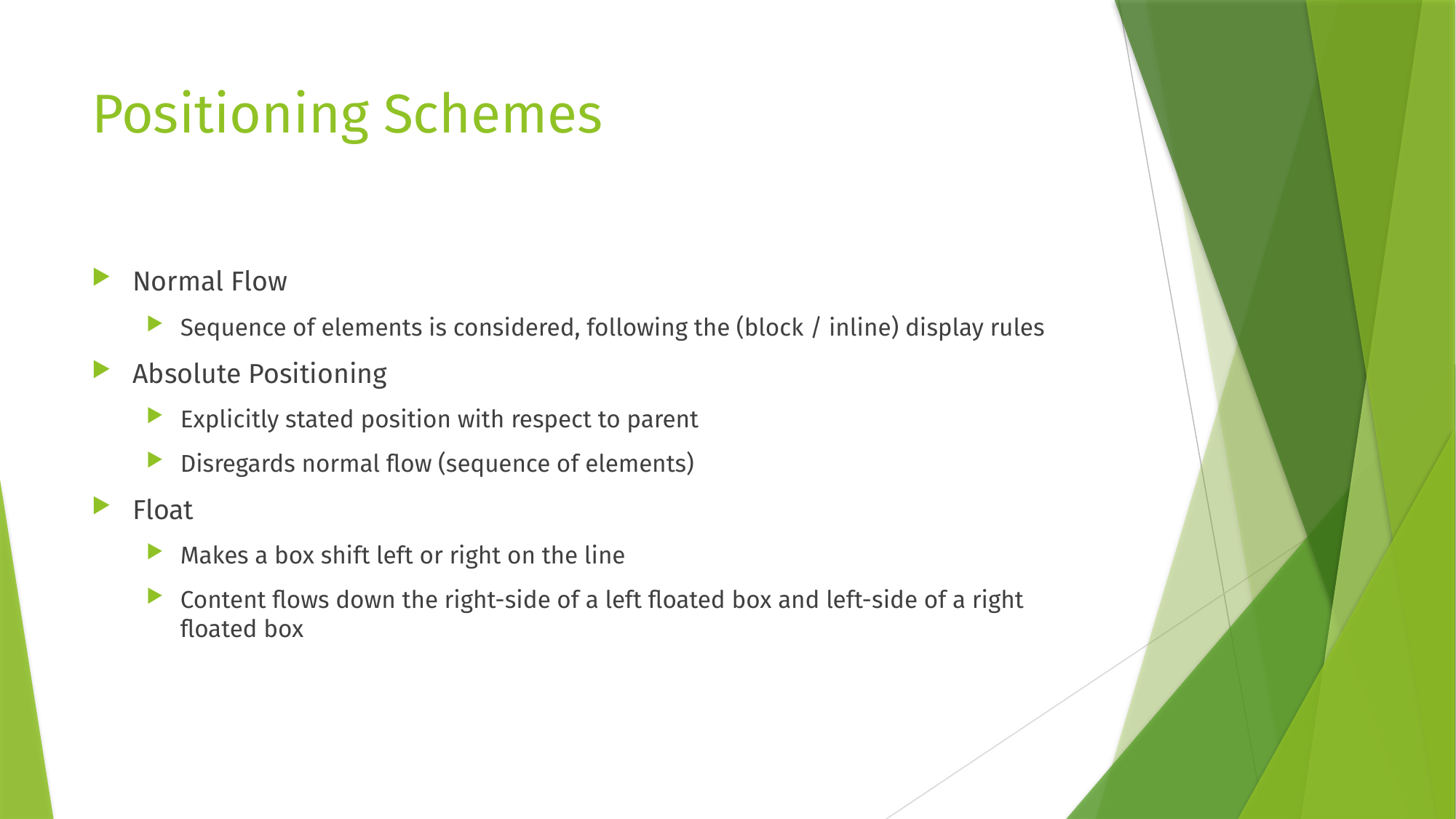

# Positioning Schemes
Normal Flow
Sequence of elements is considered, following the (block / inline) display rules
Absolute Positioning
Explicitly stated position with respect to parent
Disregards normal flow (sequence of elements)
Float
Makes a box shift left or right on the line
Content flows down the right-side of a left floated box and left-side of a right floated box